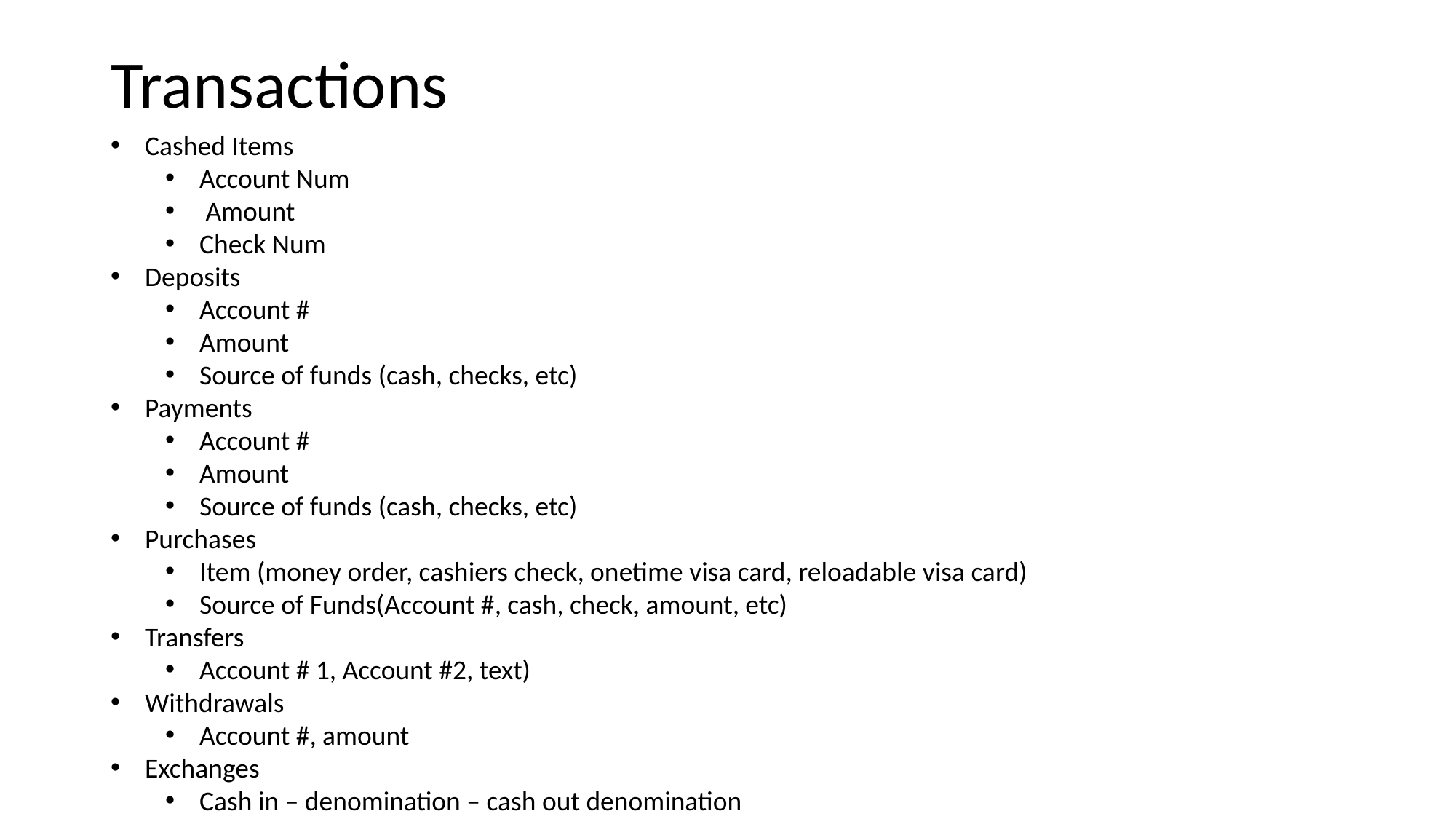

# Transactions
Cashed Items
Account Num
 Amount
Check Num
Deposits
Account #
Amount
Source of funds (cash, checks, etc)
Payments
Account #
Amount
Source of funds (cash, checks, etc)
Purchases
Item (money order, cashiers check, onetime visa card, reloadable visa card)
Source of Funds(Account #, cash, check, amount, etc)
Transfers
Account # 1, Account #2, text)
Withdrawals
Account #, amount
Exchanges
Cash in – denomination – cash out denomination